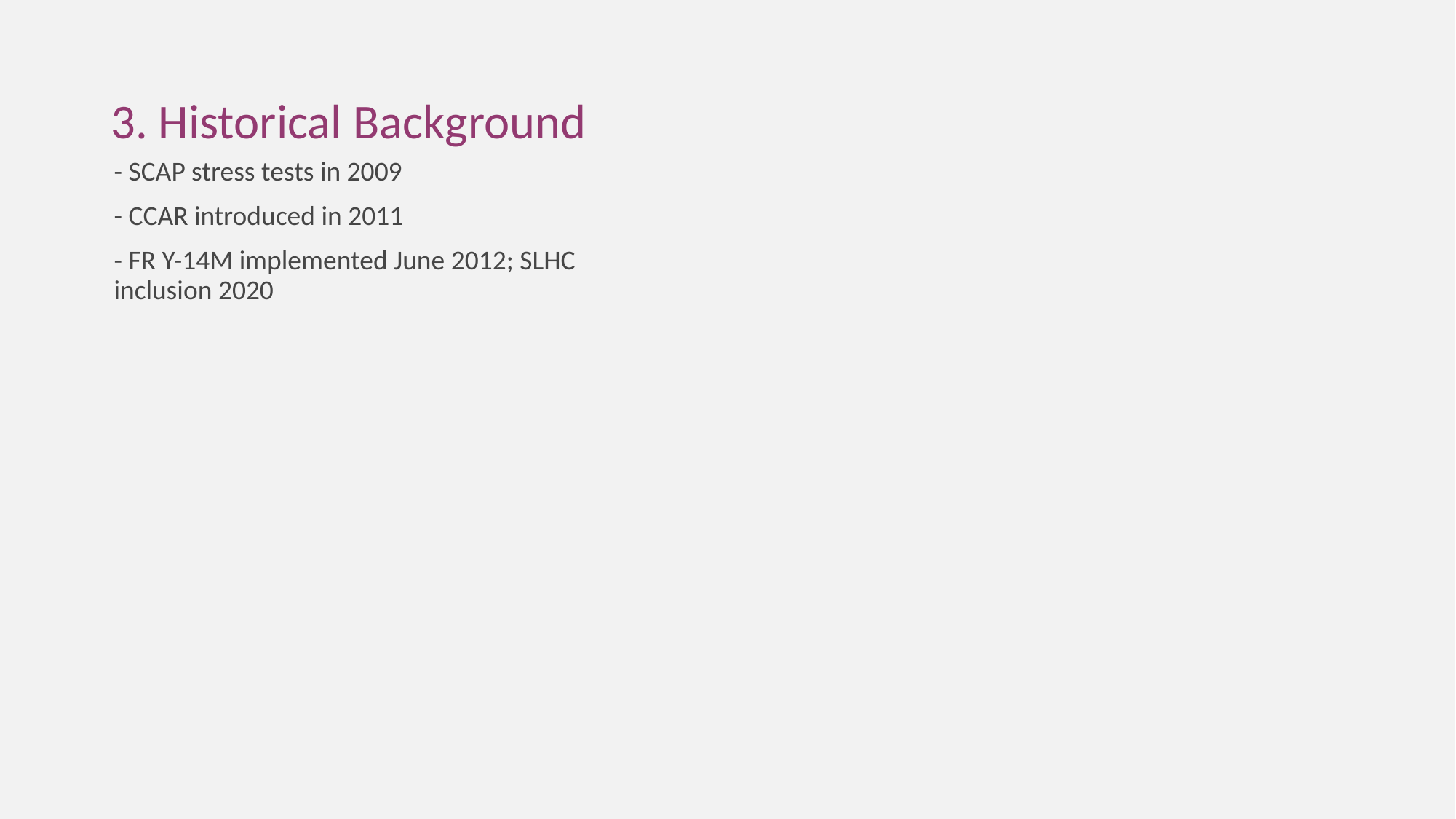

# 3. Historical Background
- SCAP stress tests in 2009
- CCAR introduced in 2011
- FR Y-14M implemented June 2012; SLHC inclusion 2020